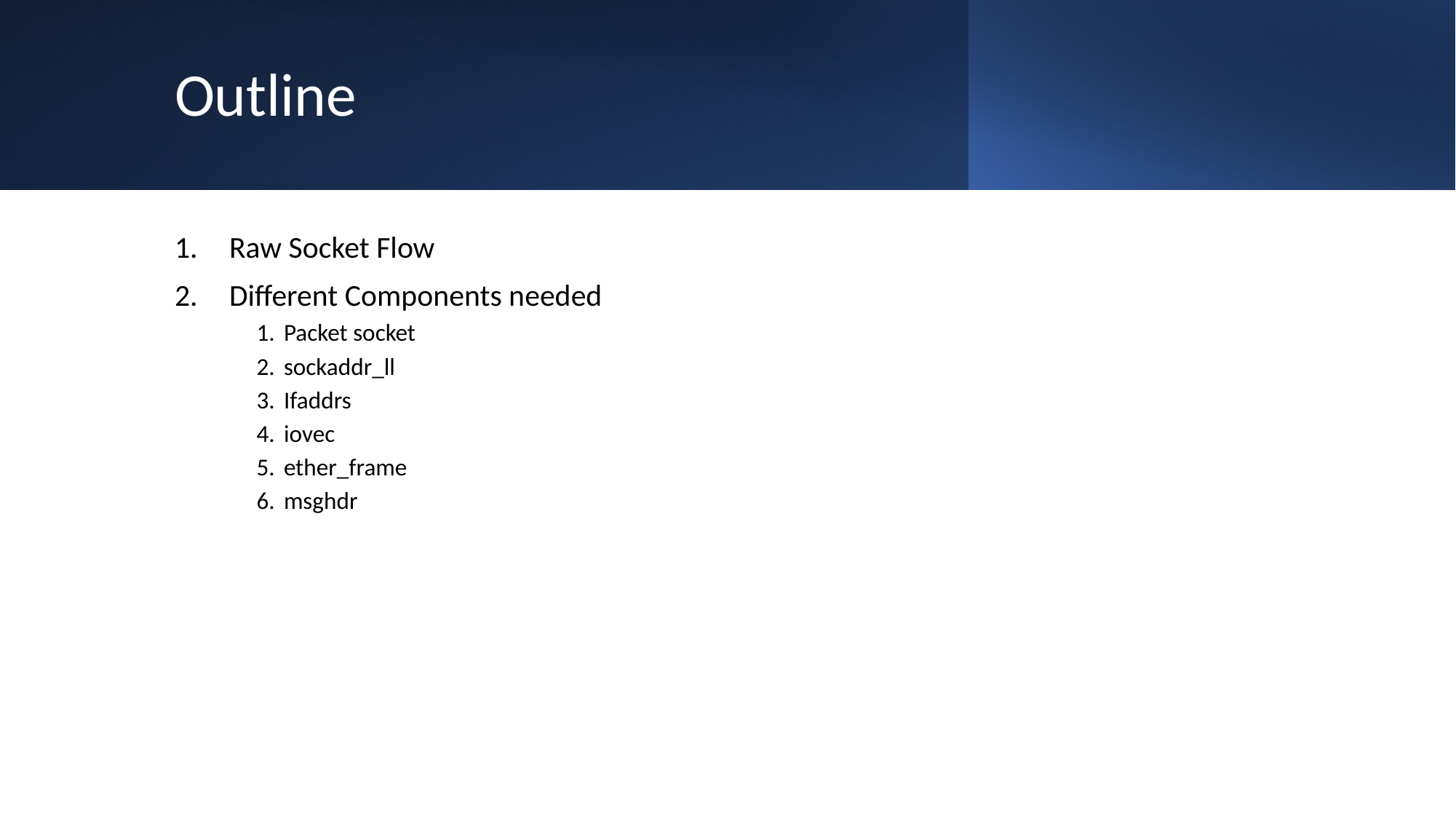

# Outline
Raw Socket Flow
Different Components needed
Packet socket
sockaddr_ll
Ifaddrs
iovec
ether_frame
msghdr

IN3230 / IN4230 Oracle week 2 - Raw Sockets (praveen)
2